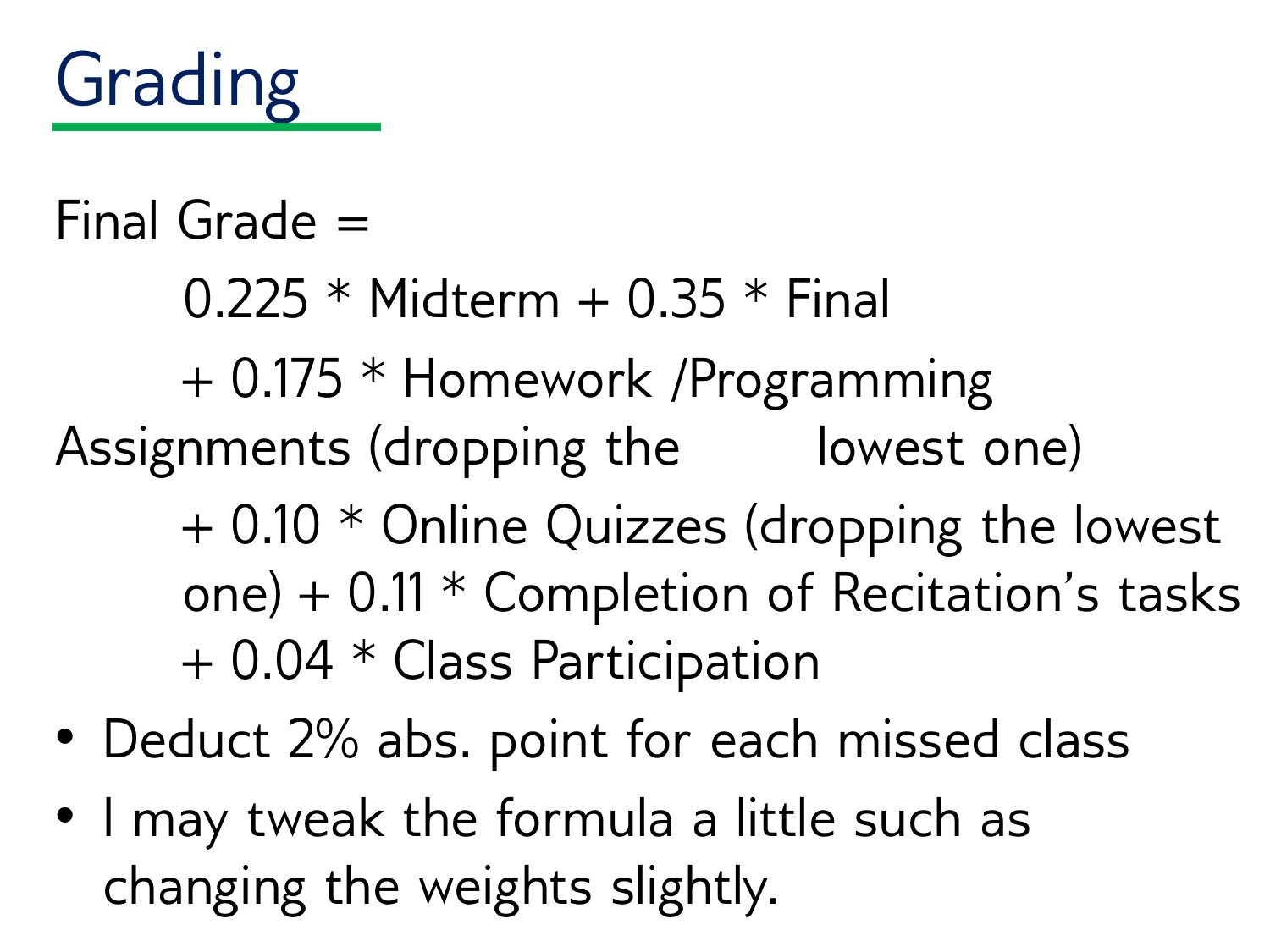

# Grading

Final Grade =
	0.225 * Midterm + 0.35 * Final
	+ 0.175 * Homework /Programming 	Assignments (dropping the 	lowest one)
	+ 0.10 * Online Quizzes (dropping the lowest 	one) + 0.11 * Completion of Recitation’s tasks    	+ 0.04 * Class Participation
Deduct 2% abs. point for each missed class
I may tweak the formula a little such as changing the weights slightly.